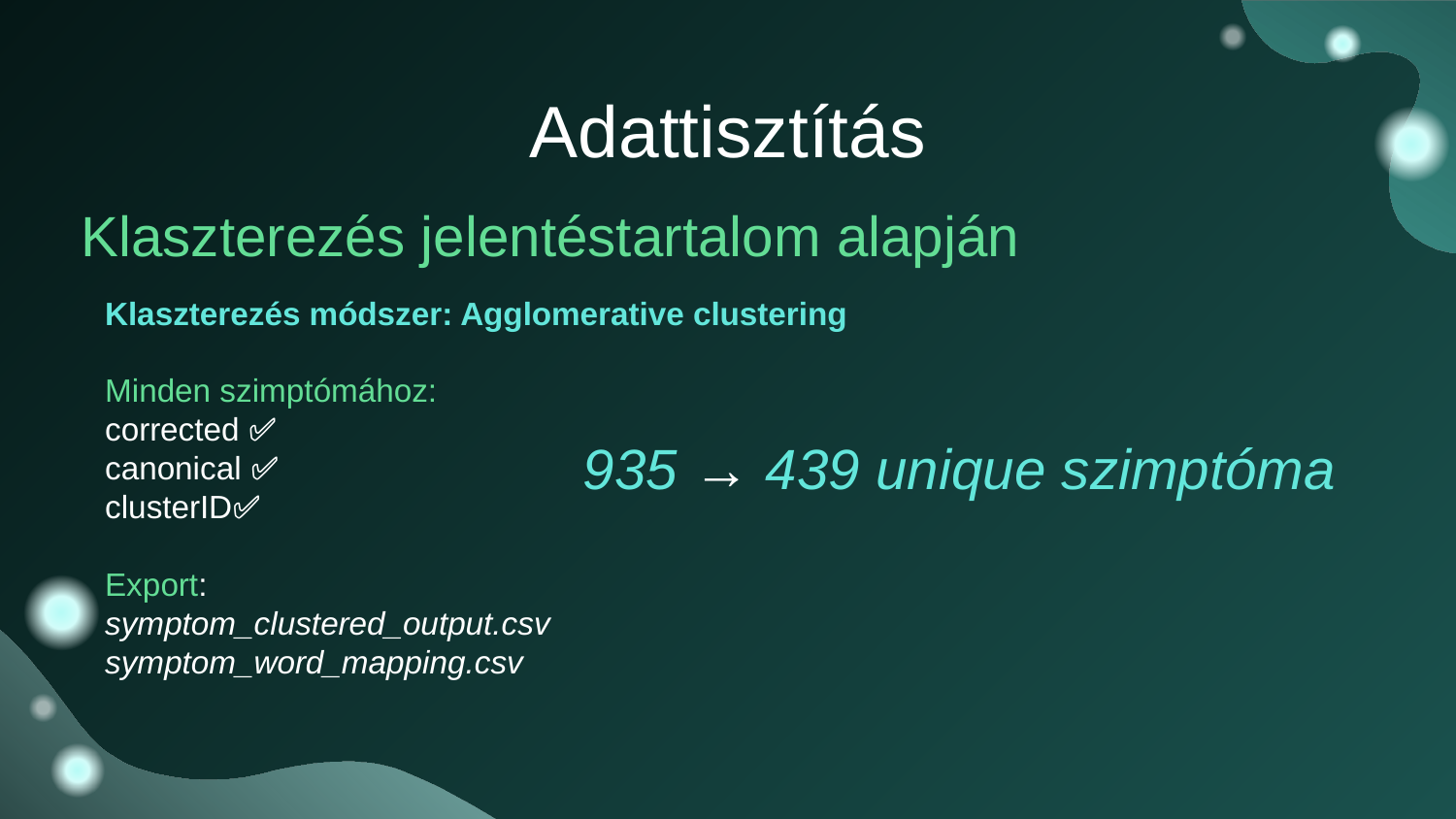

# Adattisztítás
Klaszterezés jelentéstartalom alapján
Klaszterezés módszer: Agglomerative clustering

Minden szimptómához:
corrected ✅
canonical ✅
clusterID✅

Export:
symptom_clustered_output.csv
symptom_word_mapping.csv
935 → 439 unique szimptóma